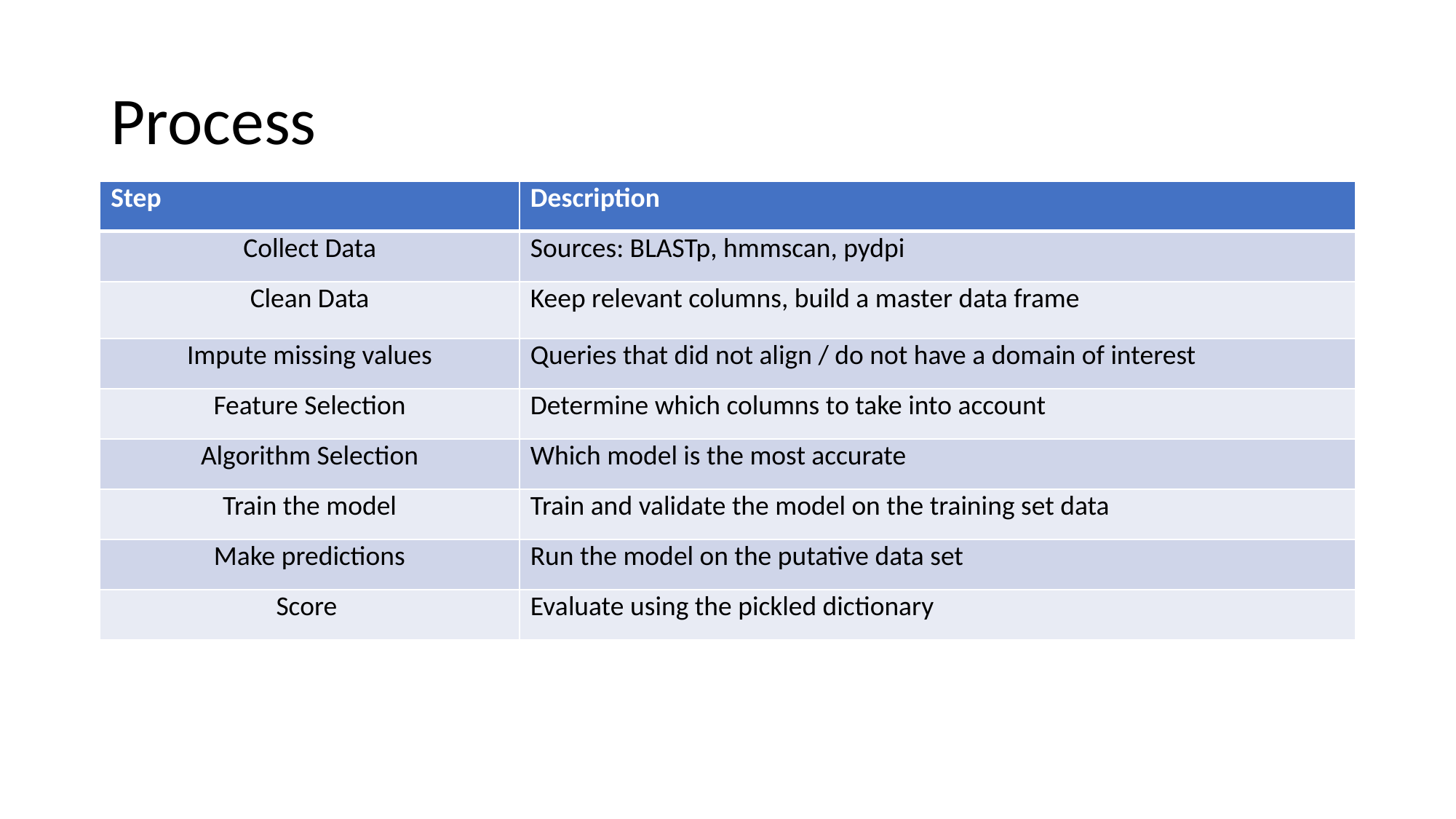

# Process
| Step | Description |
| --- | --- |
| Collect Data | Sources: BLASTp, hmmscan, pydpi |
| Clean Data | Keep relevant columns, build a master data frame |
| Impute missing values | Queries that did not align / do not have a domain of interest |
| Feature Selection | Determine which columns to take into account |
| Algorithm Selection | Which model is the most accurate |
| Train the model | Train and validate the model on the training set data |
| Make predictions | Run the model on the putative data set |
| Score | Evaluate using the pickled dictionary |